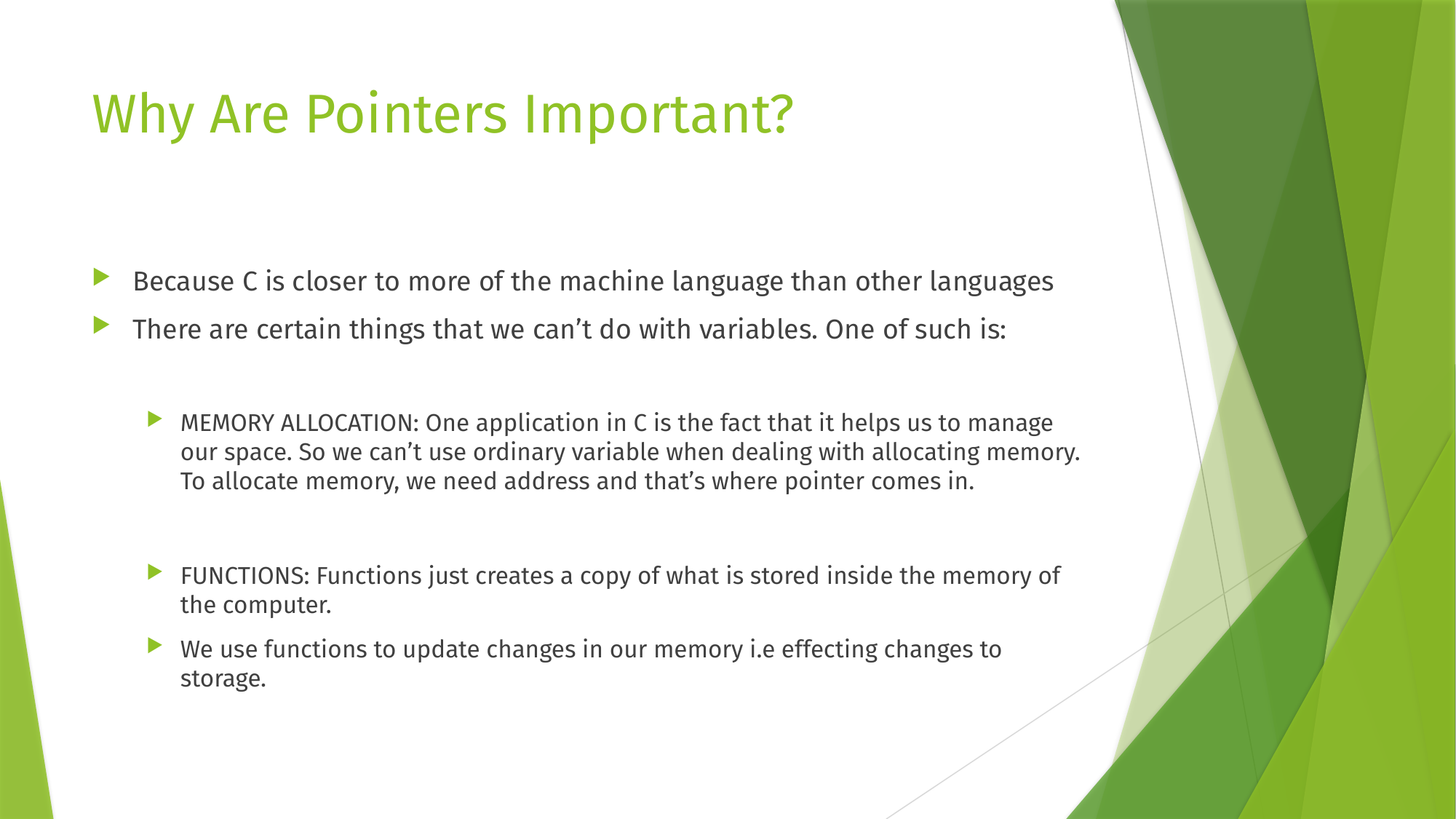

# Why Are Pointers Important?
Because C is closer to more of the machine language than other languages
There are certain things that we can’t do with variables. One of such is:

MEMORY ALLOCATION: One application in C is the fact that it helps us to manage our space. So we can’t use ordinary variable when dealing with allocating memory. To allocate memory, we need address and that’s where pointer comes in.

FUNCTIONS: Functions just creates a copy of what is stored inside the memory of the computer.
We use functions to update changes in our memory i.e effecting changes to storage.